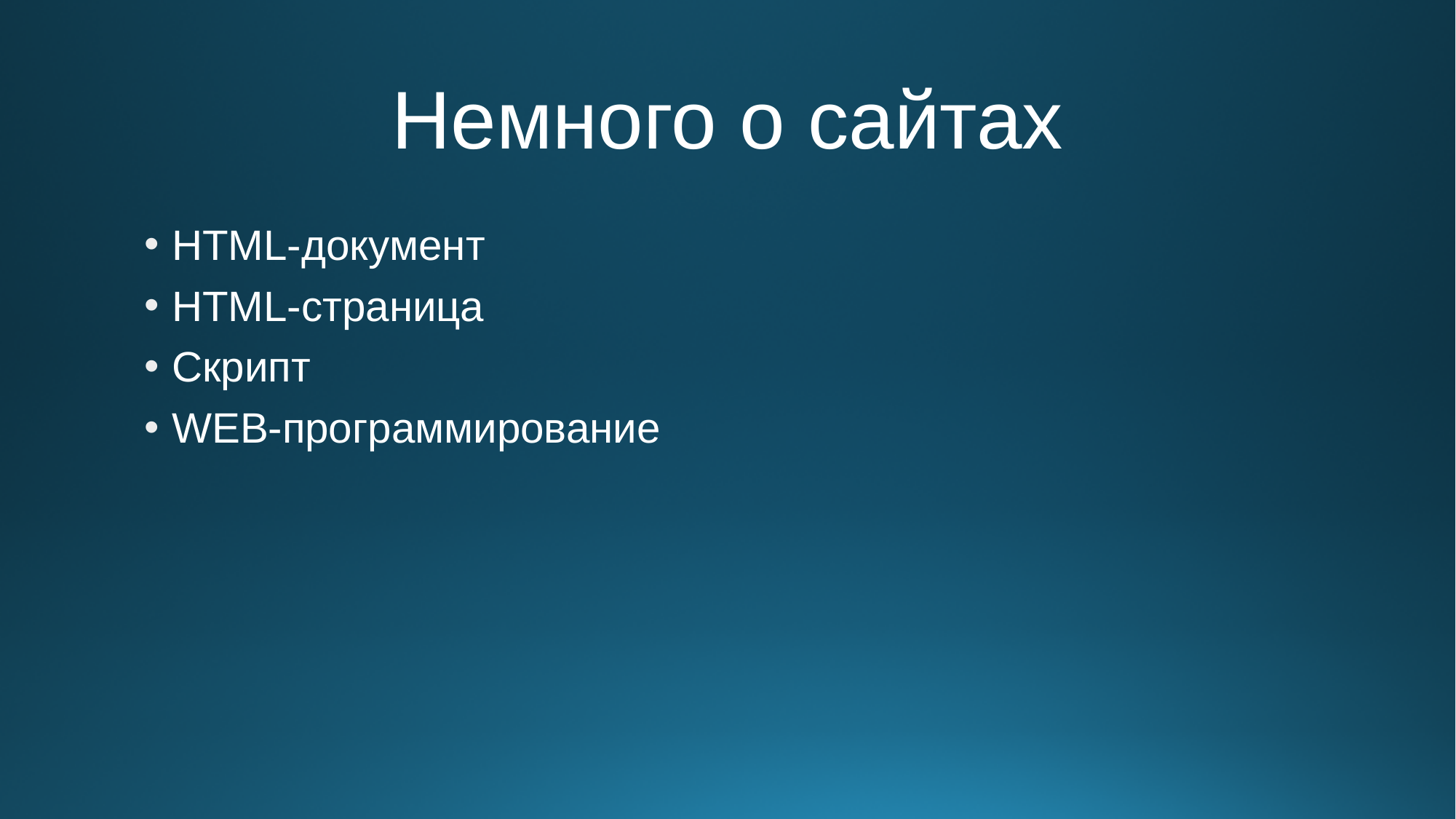

# Немного о сайтах
HTML-документ
HTML-страница
Скрипт
WEB-программирование